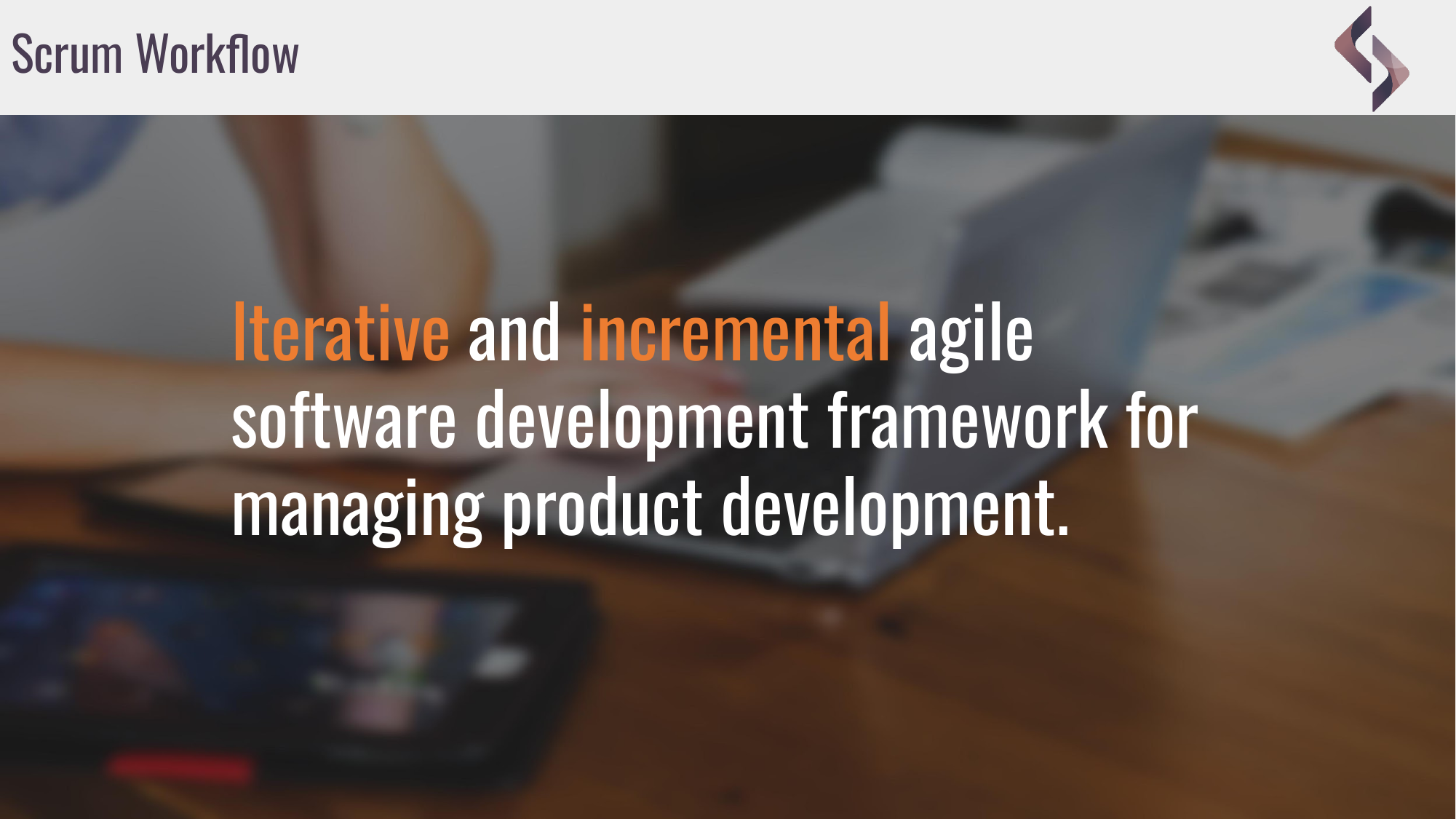

# Scrum Workflow
Iterative and incremental agile software development framework for managing product development.